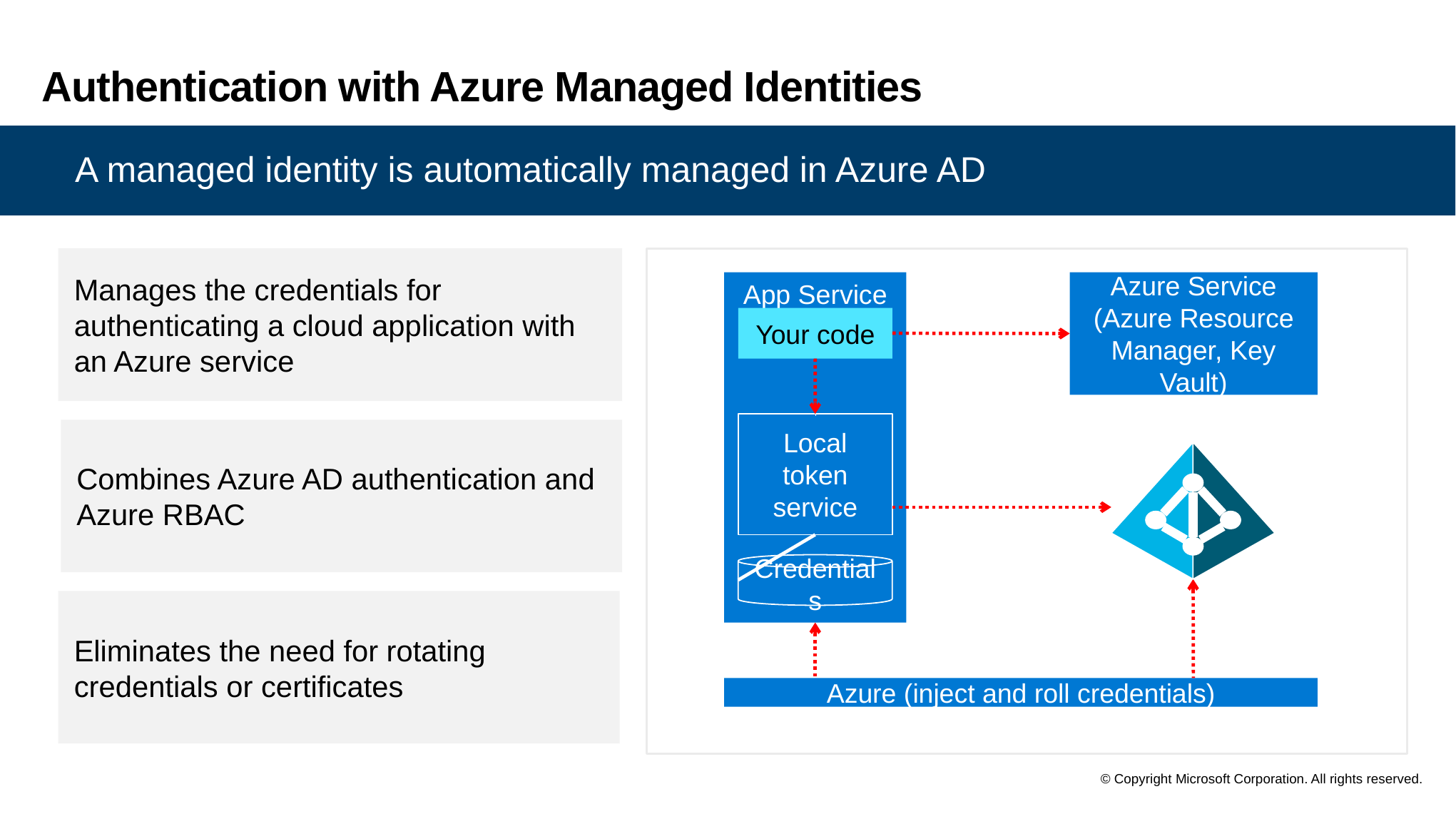

# Authentication with Azure Managed Identities
A managed identity is automatically managed in Azure AD
Manages the credentials for authenticating a cloud application with an Azure service

Azure Service
(Azure Resource Manager, Key Vault)
App Service
Your code
Local token service

Credentials
Azure (inject and roll credentials)
Combines Azure AD authentication and Azure RBAC
Eliminates the need for rotating credentials or certificates